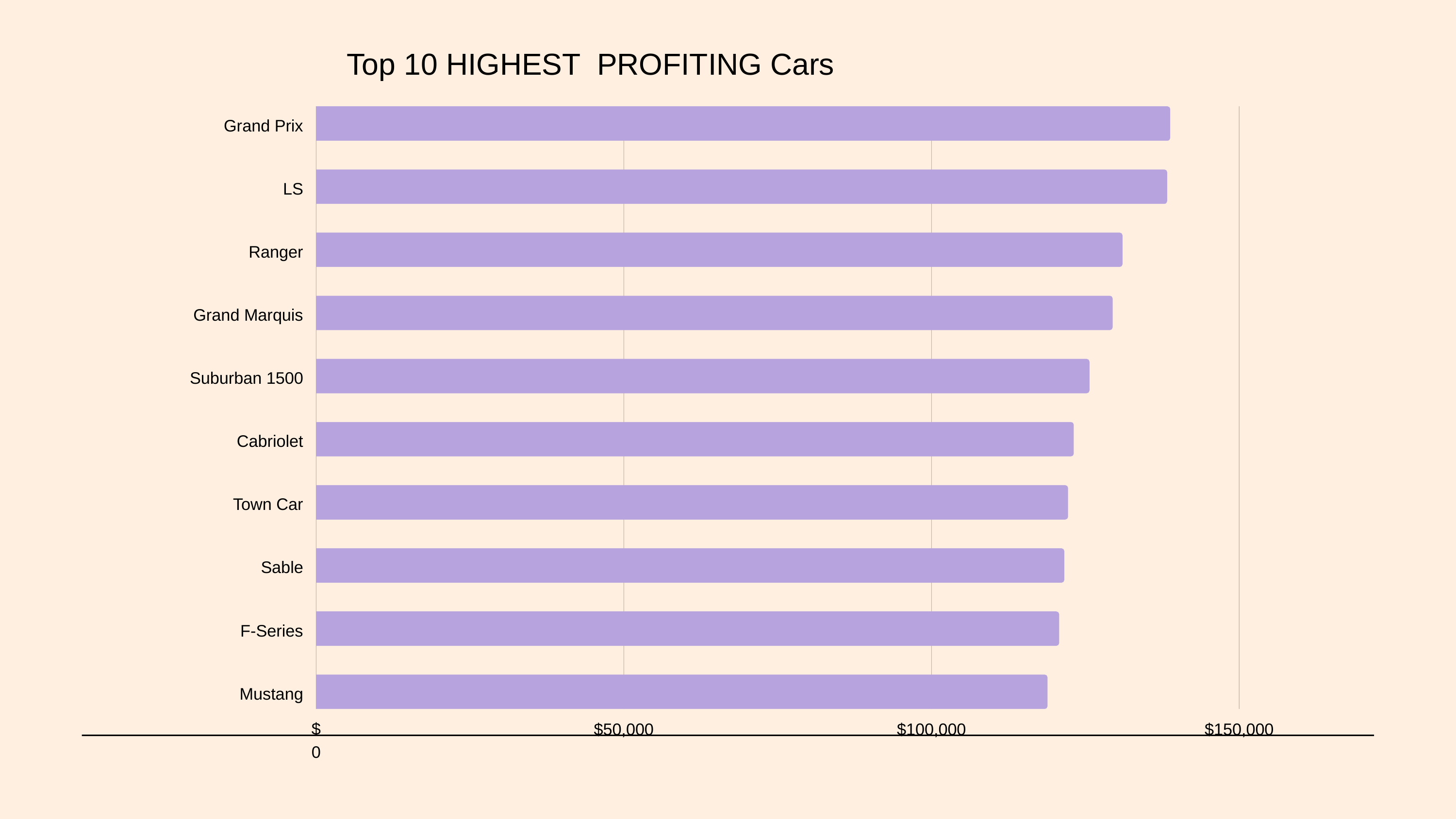

Top 10 HIGHEST  PROFITING Cars

Grand Prix
LS
Ranger
Grand Marquis
Suburban 1500
Cabriolet
Town Car
Sable
F-Series
Mustang
$0
$50,000
$100,000
$150,000